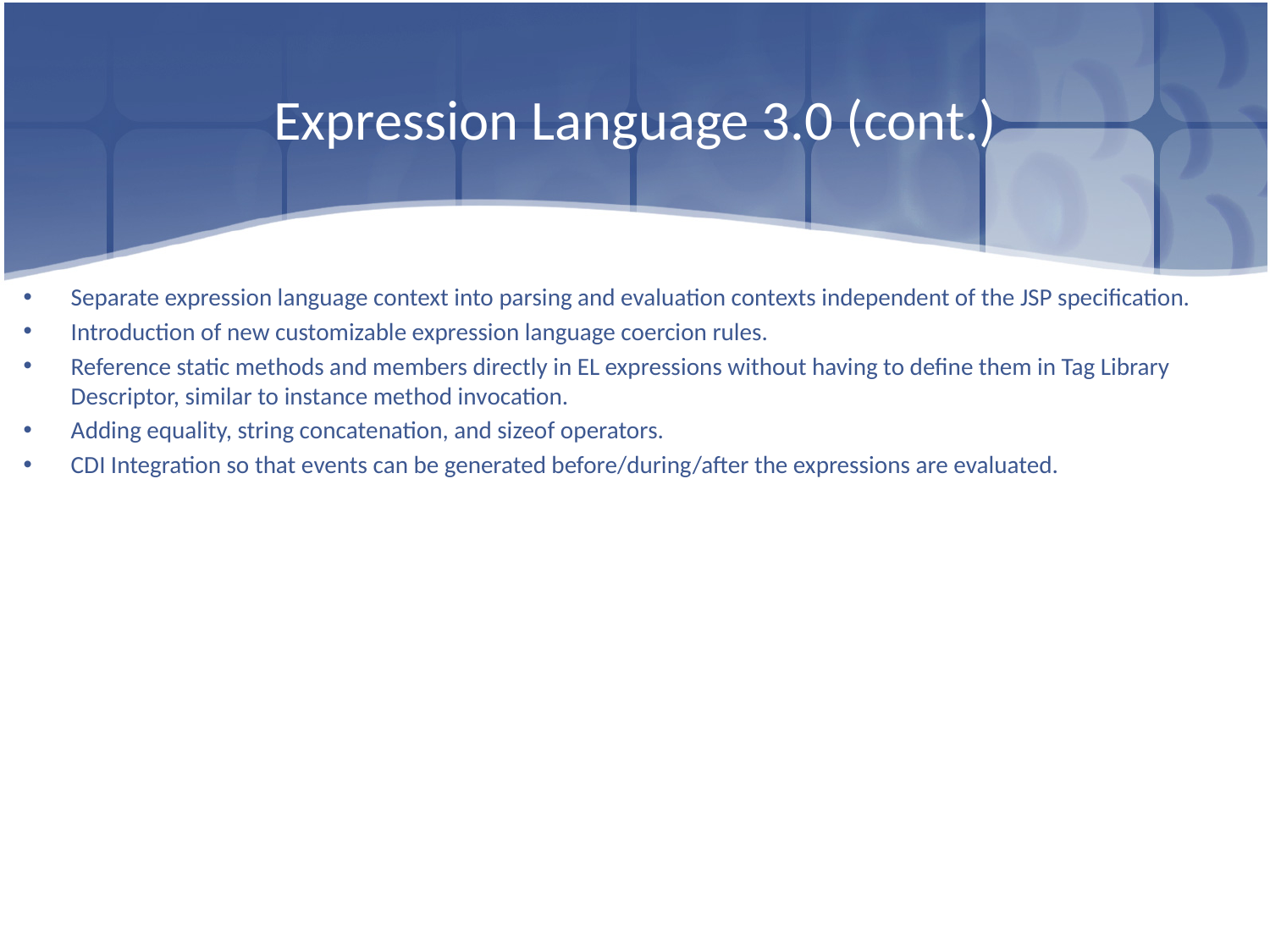

# Expression Language 3.0 (cont.)
Separate expression language context into parsing and evaluation contexts independent of the JSP specification.
Introduction of new customizable expression language coercion rules.
Reference static methods and members directly in EL expressions without having to define them in Tag Library Descriptor, similar to instance method invocation.
Adding equality, string concatenation, and sizeof operators.
CDI Integration so that events can be generated before/during/after the expressions are evaluated.